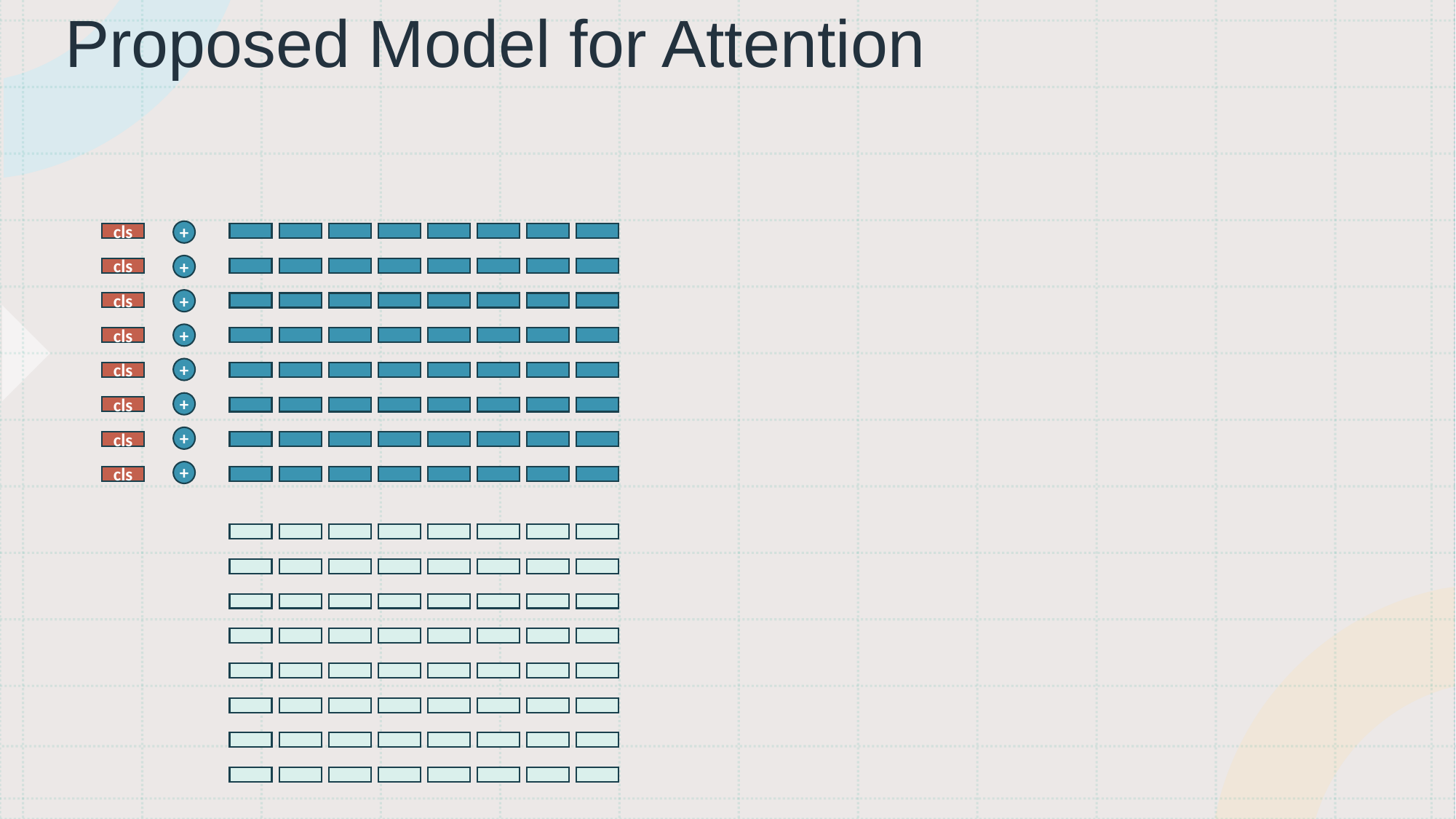

# Proposed Model for Attention
+
cls

+
cls

+
cls

+
cls

+
cls

+
cls

+
cls

+
cls